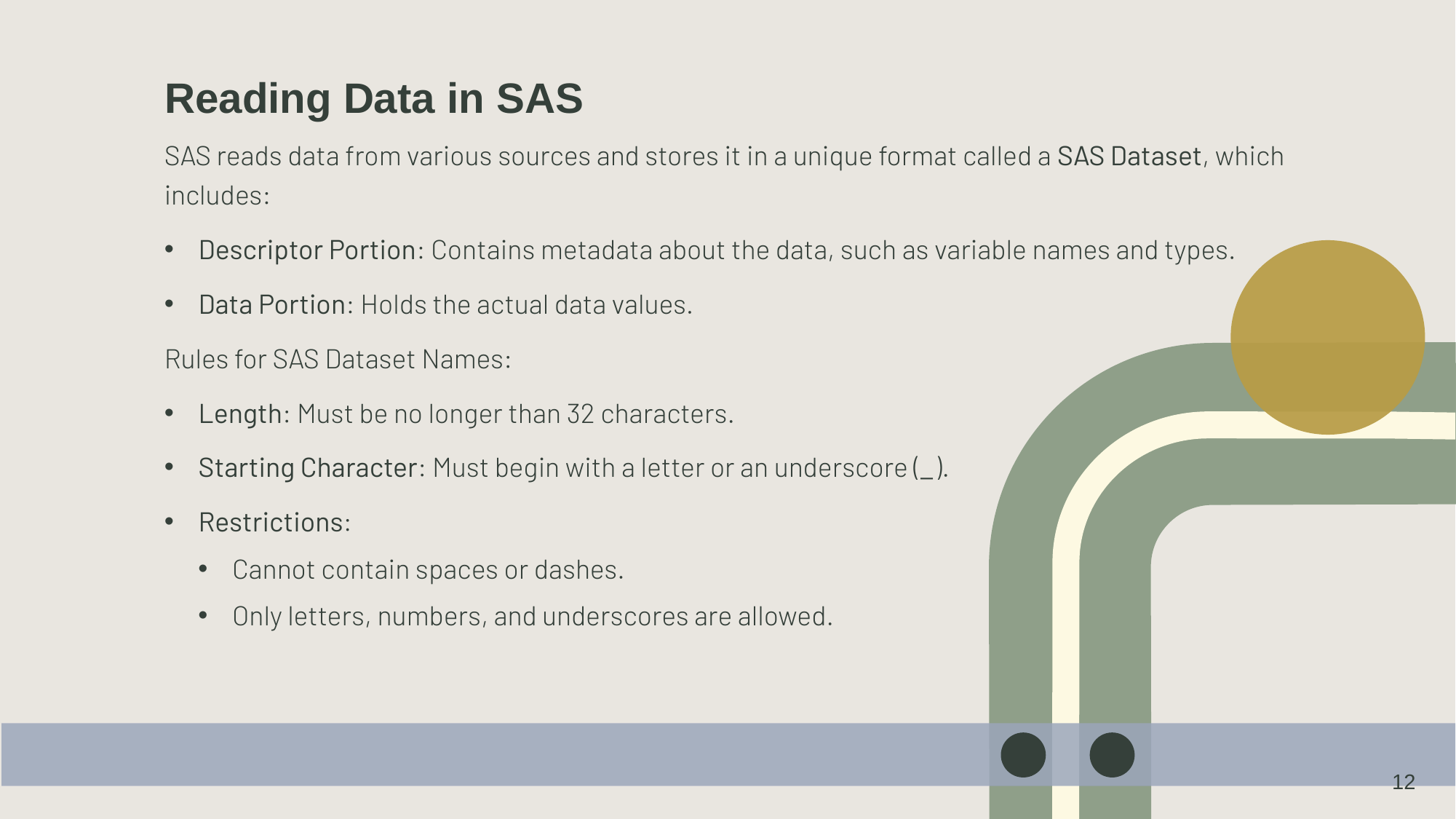

# Reading Data in SAS
SAS reads data from various sources and stores it in a unique format called a SAS Dataset, which includes:
Descriptor Portion: Contains metadata about the data, such as variable names and types.
Data Portion: Holds the actual data values.
Rules for SAS Dataset Names:
Length: Must be no longer than 32 characters.
Starting Character: Must begin with a letter or an underscore (_).
Restrictions:
Cannot contain spaces or dashes.
Only letters, numbers, and underscores are allowed.

​

12